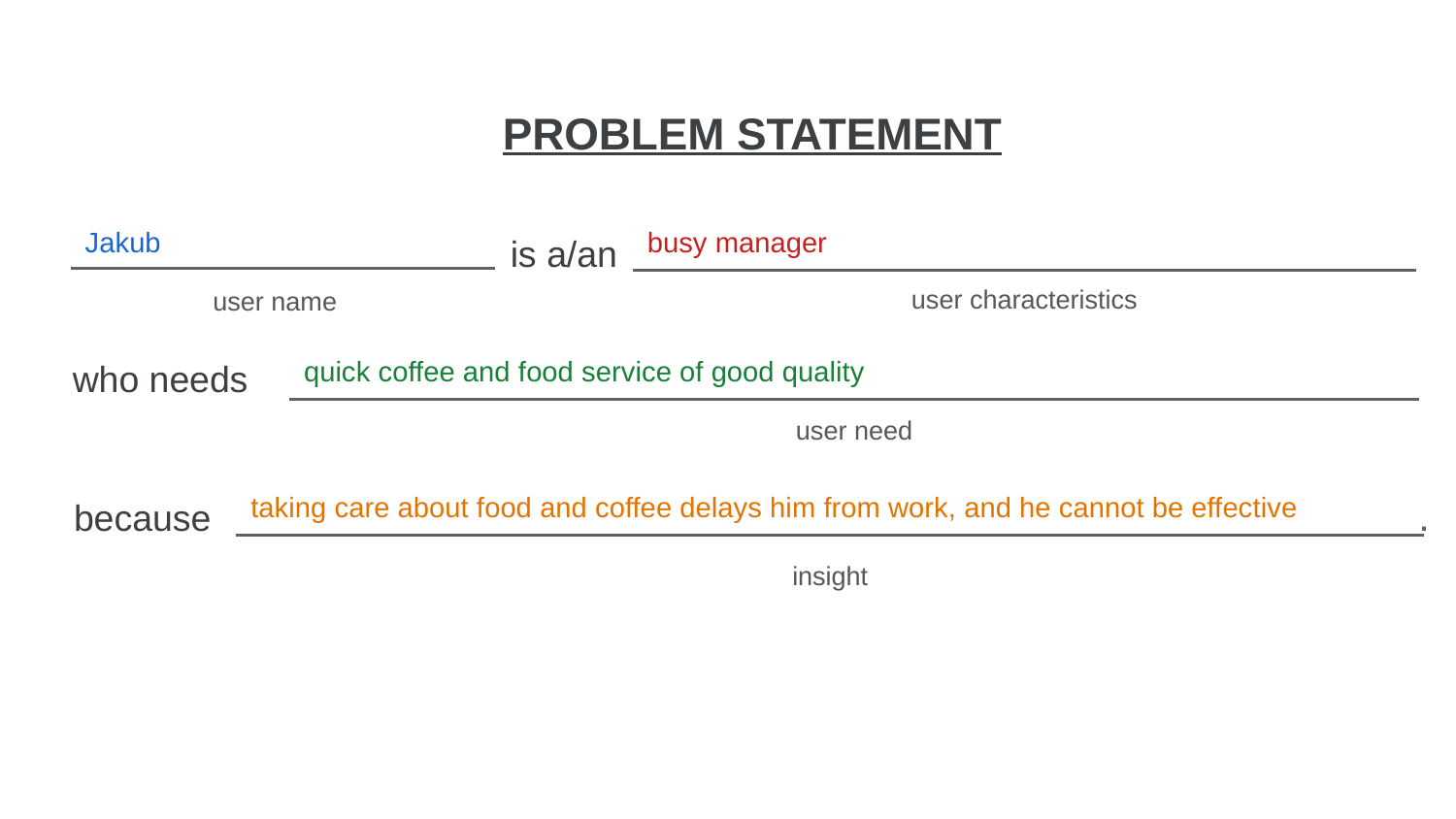

Jakub
busy manager
quick coffee and food service of good quality
taking care about food and coffee delays him from work, and he cannot be effective